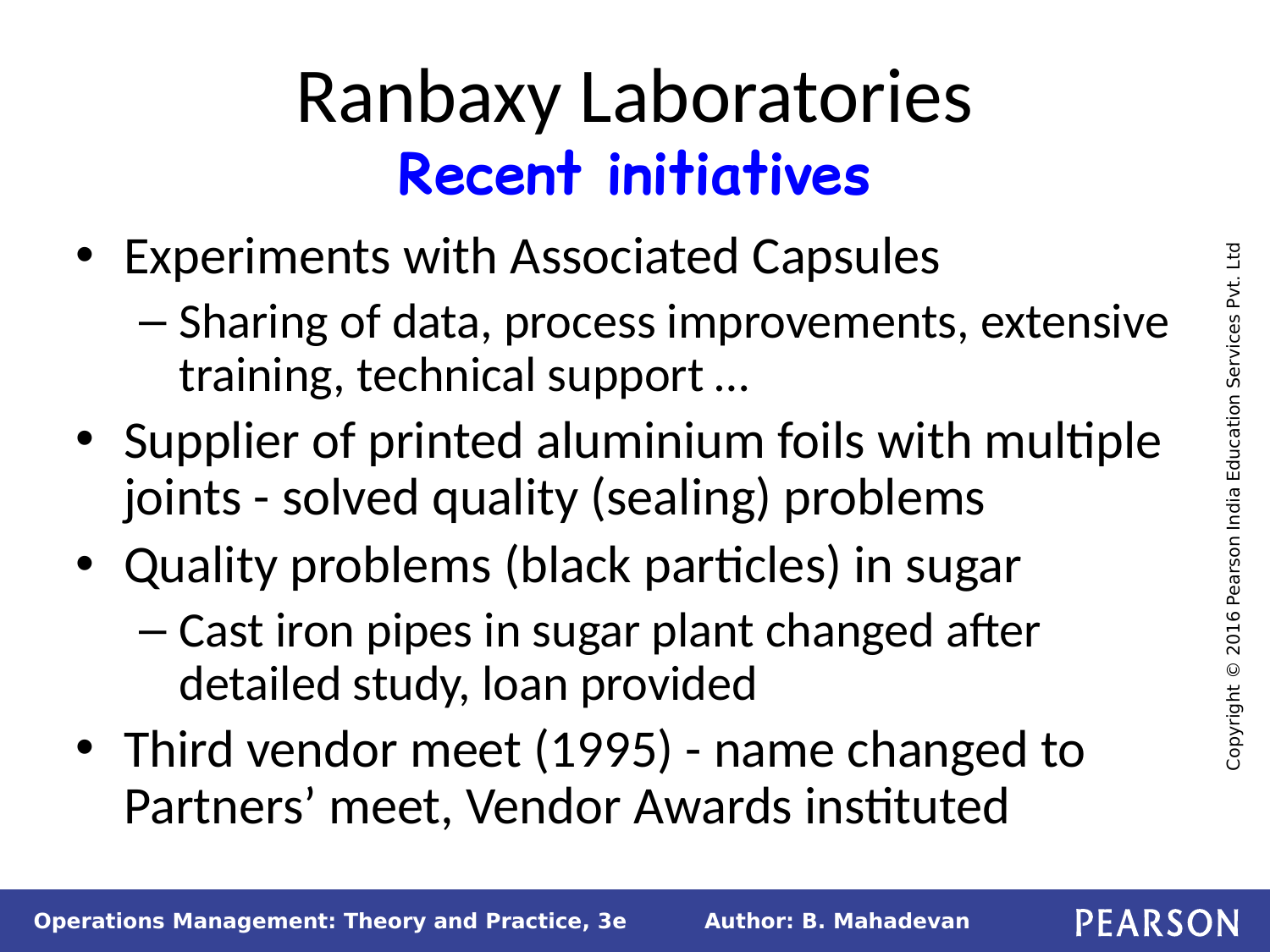

# Ranbaxy Laboratories Recent initiatives
Experiments with Associated Capsules
Sharing of data, process improvements, extensive training, technical support …
Supplier of printed aluminium foils with multiple joints - solved quality (sealing) problems
Quality problems (black particles) in sugar
Cast iron pipes in sugar plant changed after detailed study, loan provided
Third vendor meet (1995) - name changed to Partners’ meet, Vendor Awards instituted